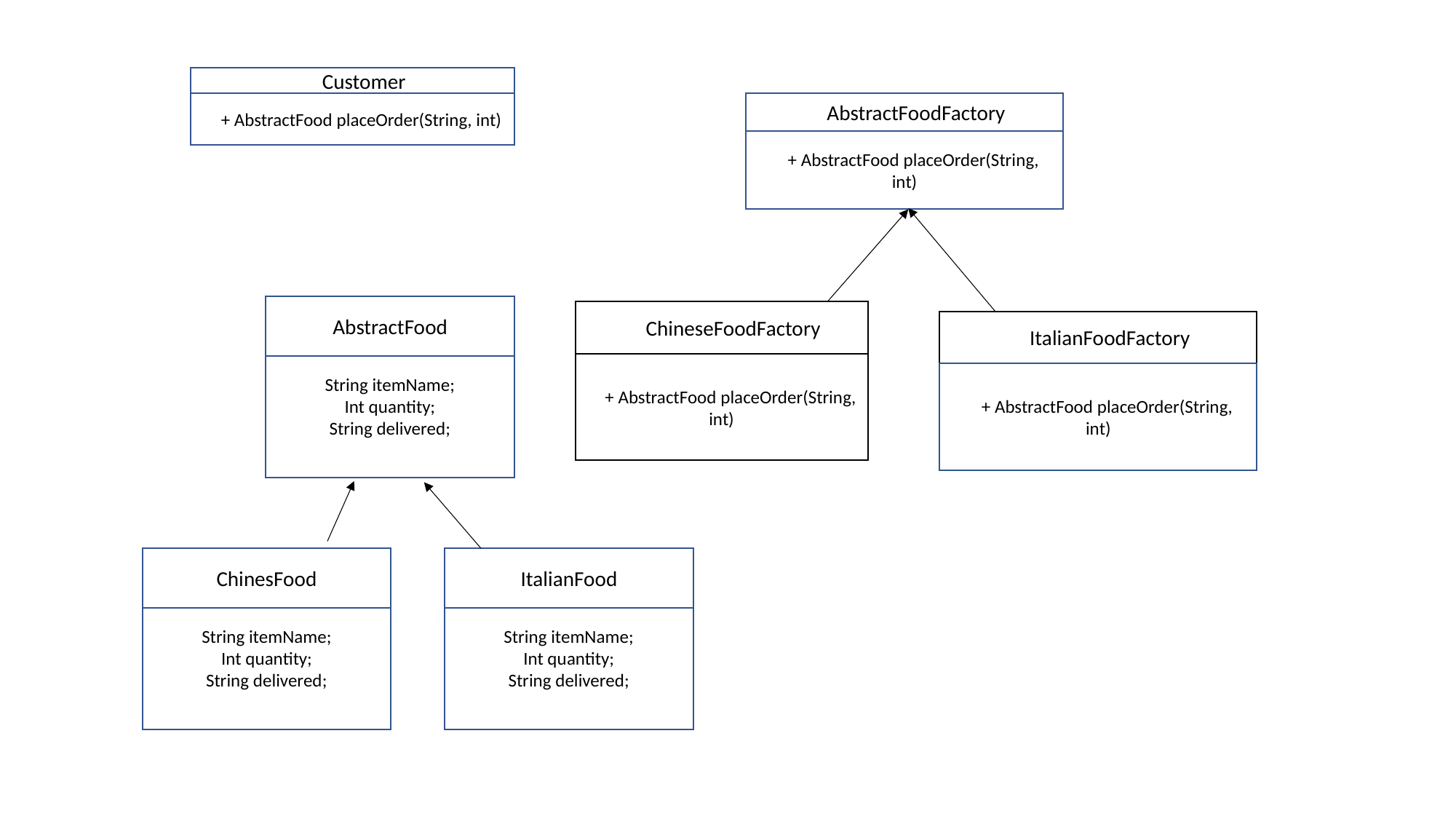

AbCustomer
+++ AbstractFood placeOrder(String, int)
AbAbstractFoodFactory
+++ AbstractFood placeOrder(String, int)
AbChineseFoodFactory
+++ AbstractFood placeOrder(String, int)
AbItalianFoodFactory
+++ AbstractFood placeOrder(String, int)
AbstractFood
String itemName;
Int quantity;
String delivered;

ChinesFood
String itemName;
Int quantity;
String delivered;

ItalianFood
String itemName;
Int quantity;
String delivered;